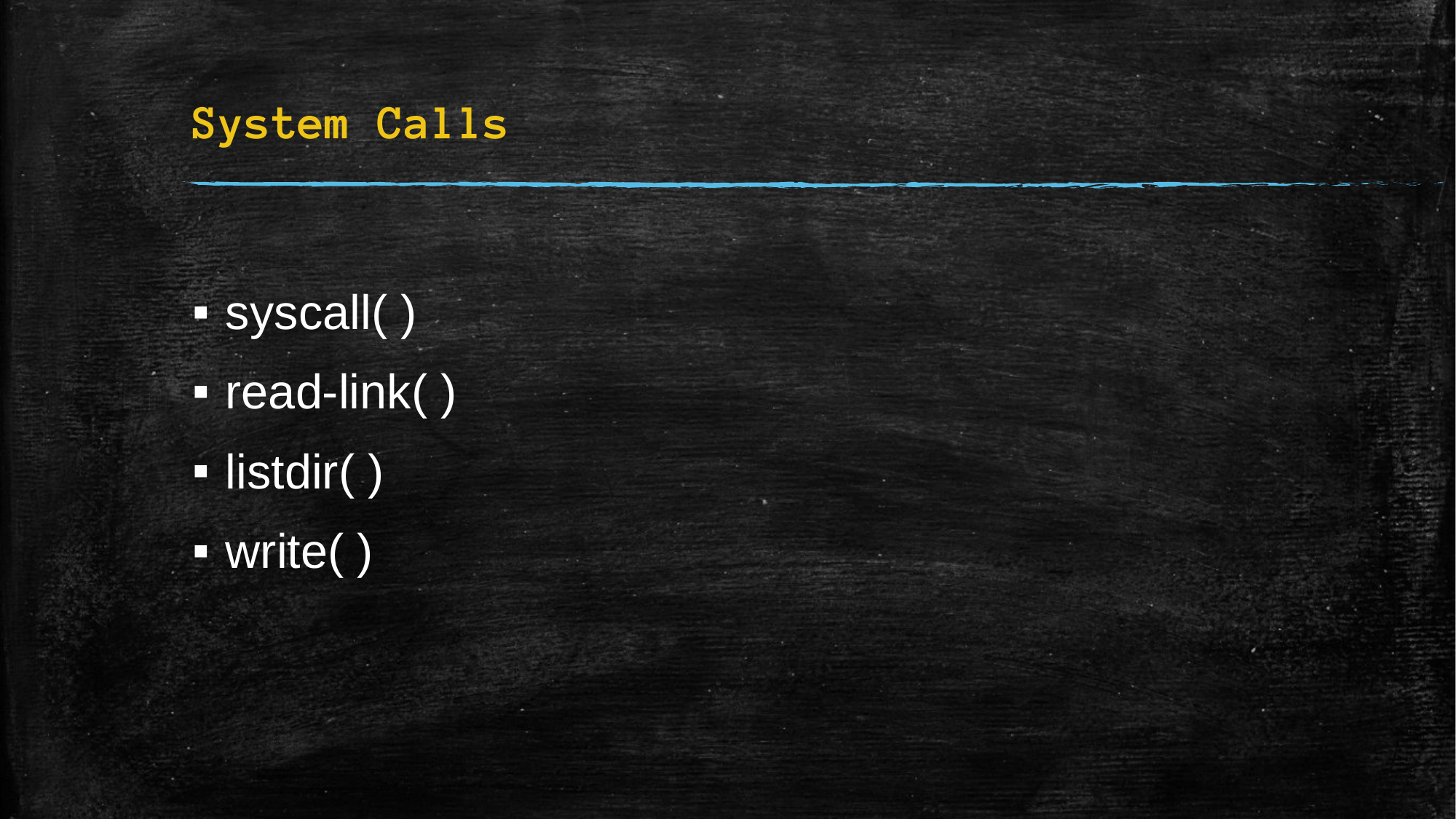

# System Calls
syscall( )
read-link( )
listdir( )
write( )